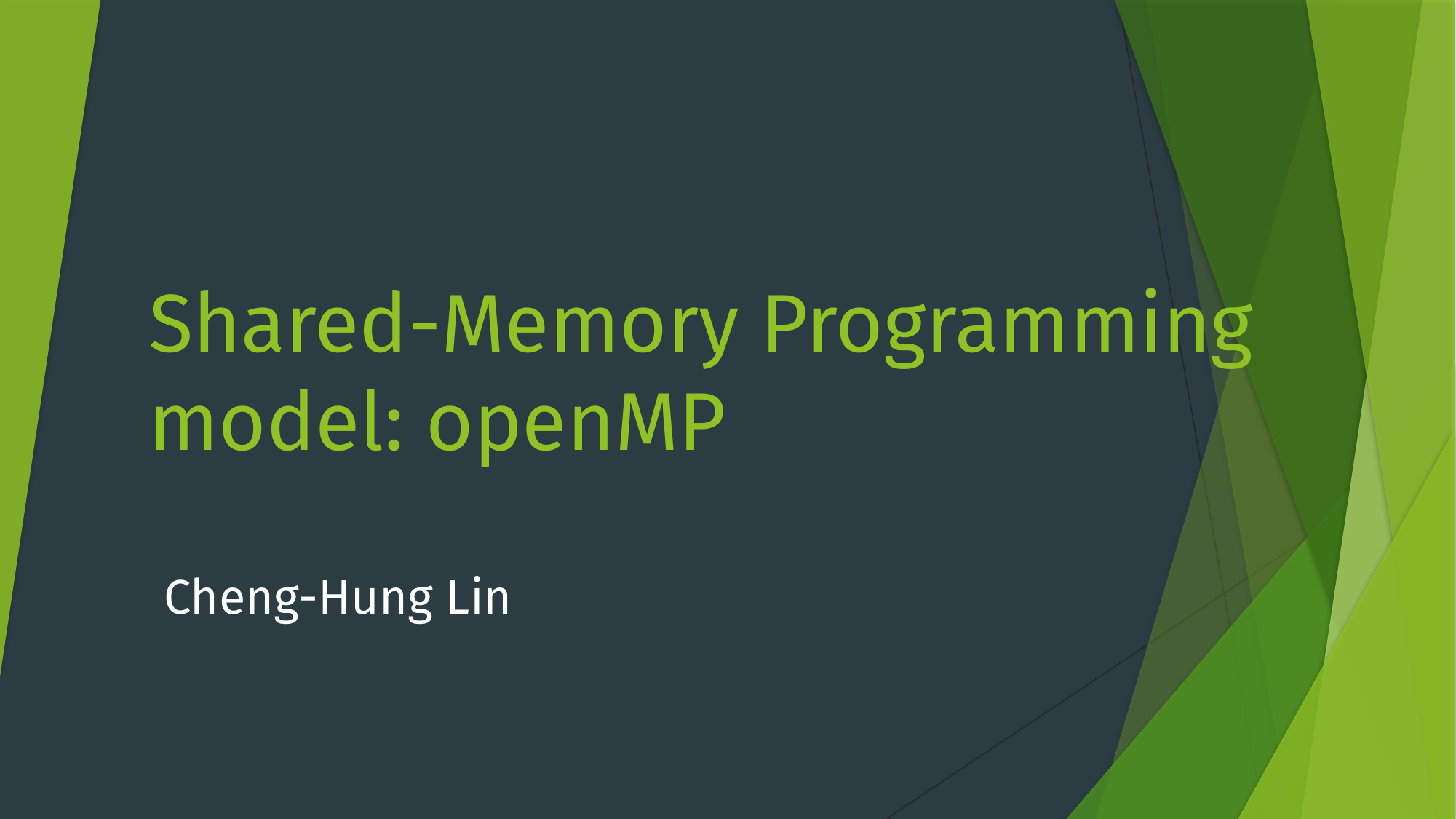

# Shared-Memory Programming model: openMP
Cheng-Hung Lin